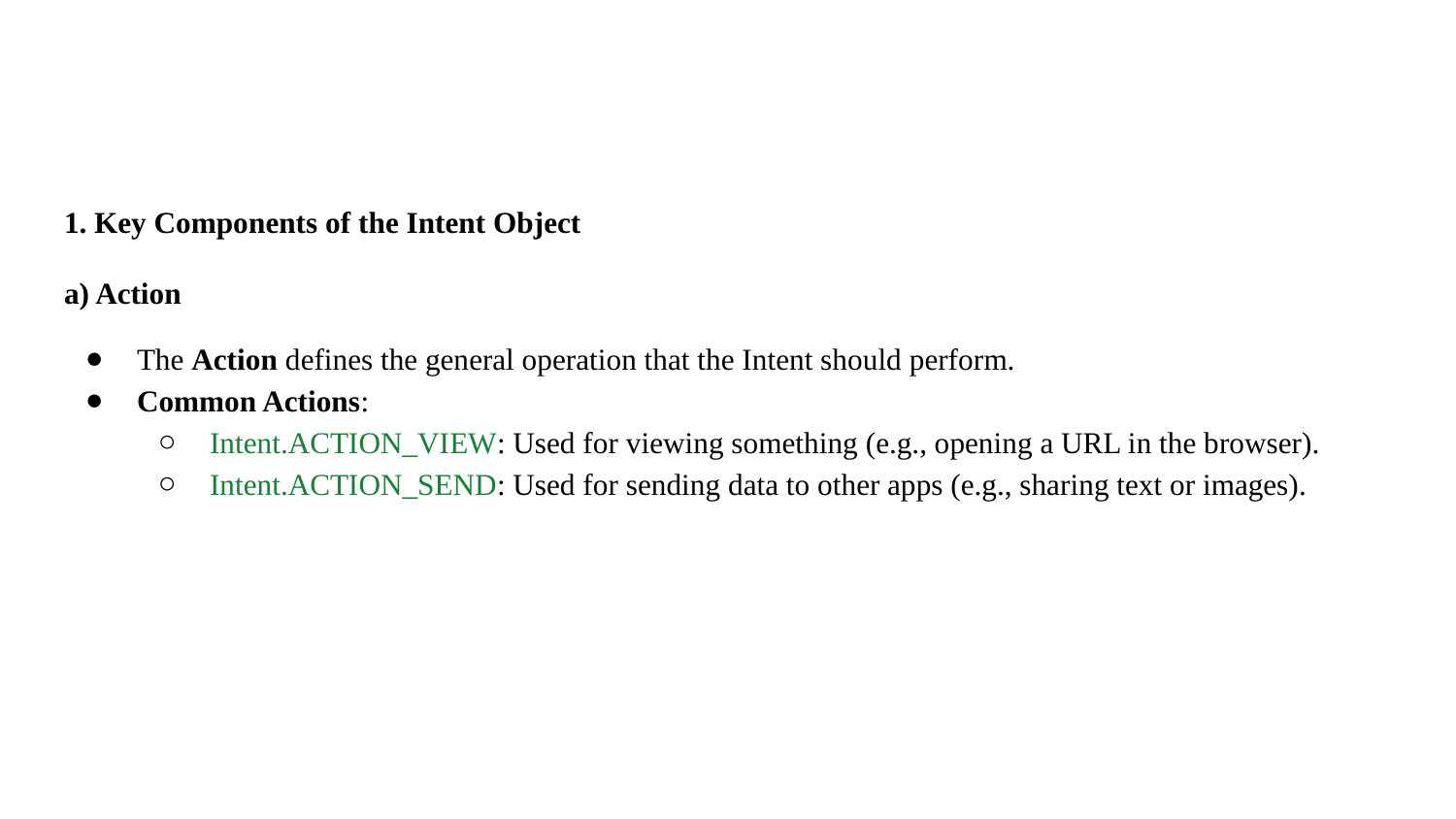

#
1. Key Components of the Intent Object
a) Action
The Action defines the general operation that the Intent should perform.
Common Actions:
Intent.ACTION_VIEW: Used for viewing something (e.g., opening a URL in the browser).
Intent.ACTION_SEND: Used for sending data to other apps (e.g., sharing text or images).